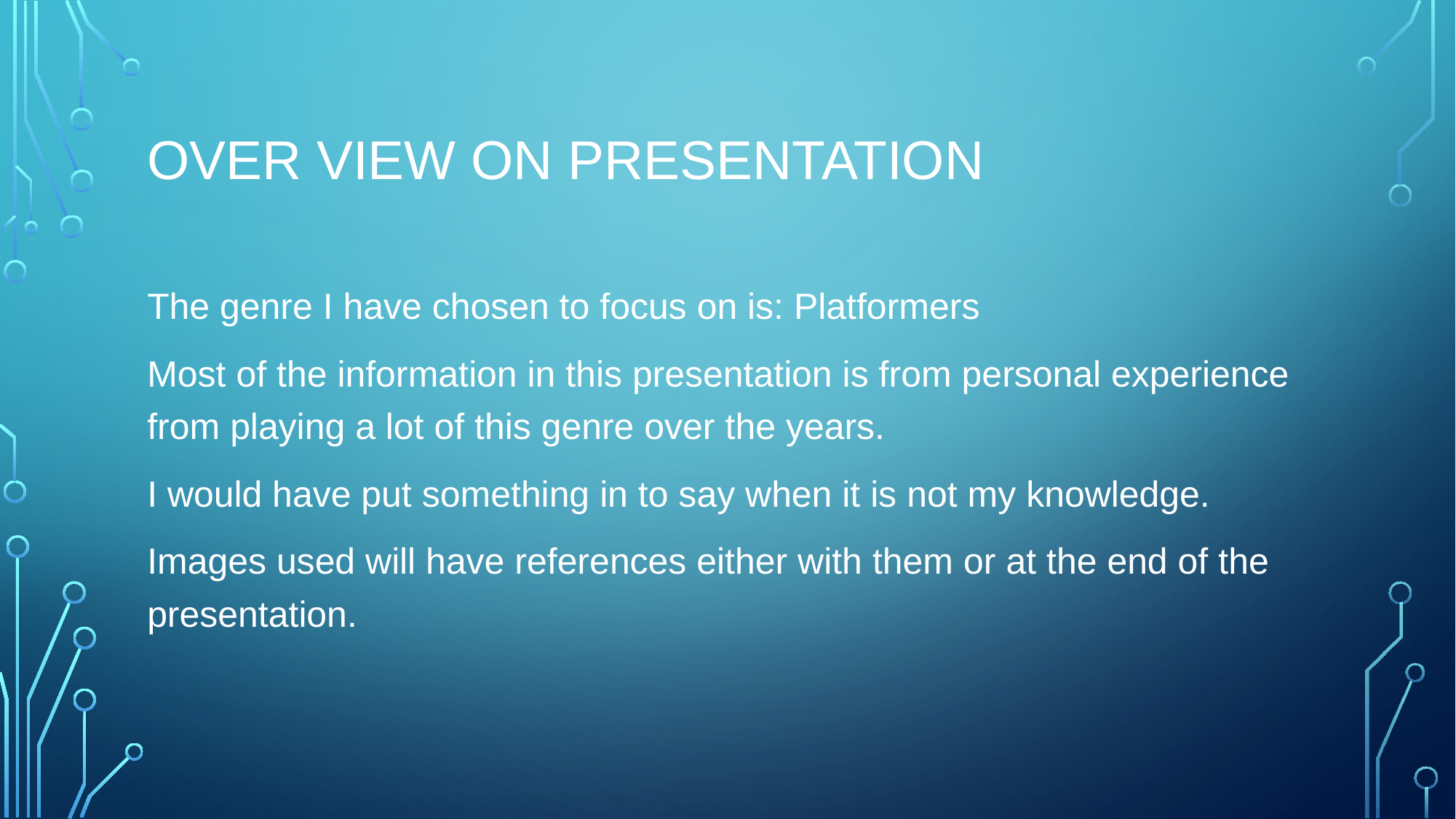

# Over view on presentation
The genre I have chosen to focus on is: Platformers
Most of the information in this presentation is from personal experience from playing a lot of this genre over the years.
I would have put something in to say when it is not my knowledge.
Images used will have references either with them or at the end of the presentation.